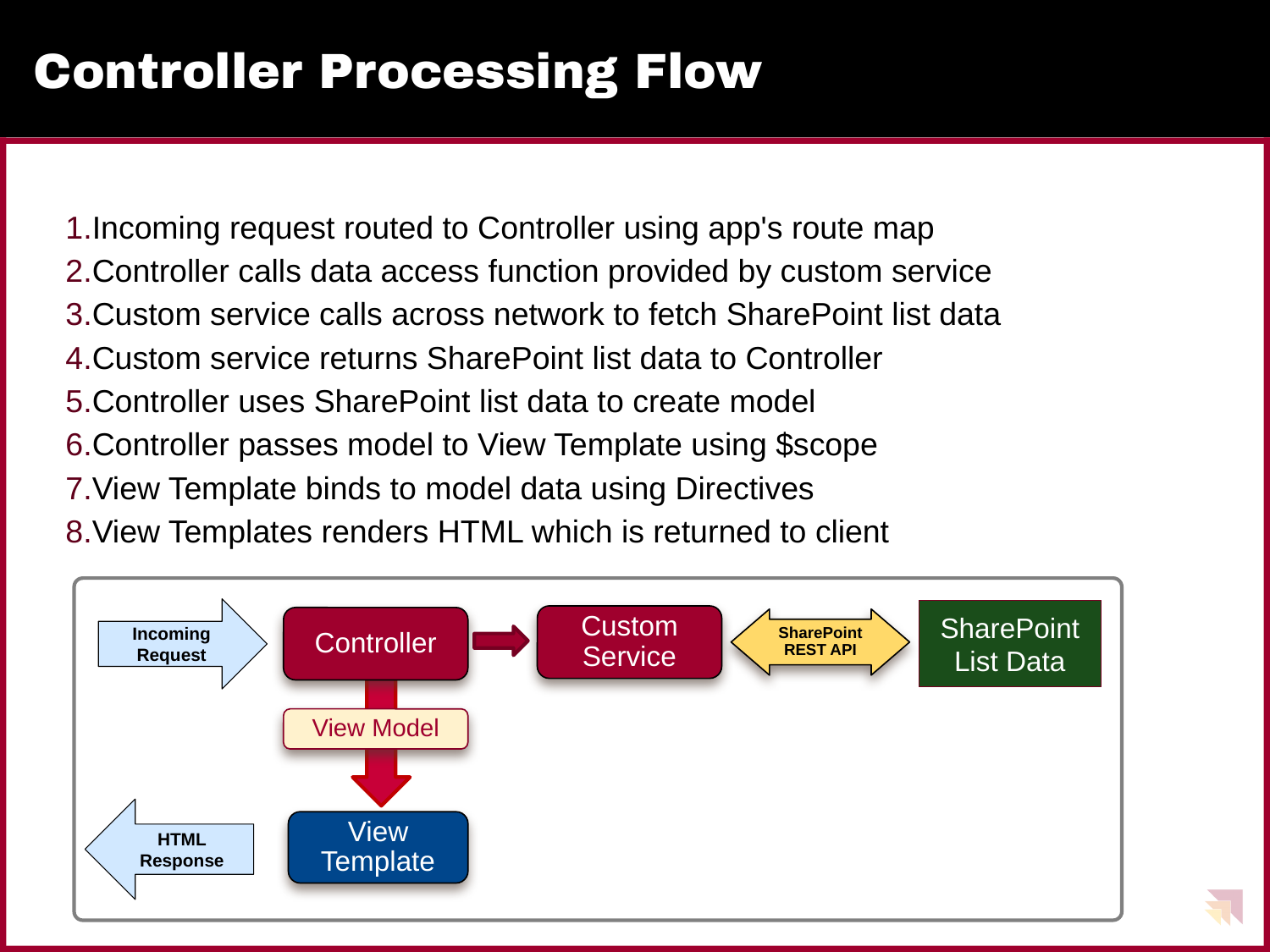

# Controller Processing Flow
Incoming request routed to Controller using app's route map
Controller calls data access function provided by custom service
Custom service calls across network to fetch SharePoint list data
Custom service returns SharePoint list data to Controller
Controller uses SharePoint list data to create model
Controller passes model to View Template using $scope
View Template binds to model data using Directives
View Templates renders HTML which is returned to client

Incoming Request
SharePoint
List Data
Custom Service
Controller
SharePoint REST API

View Model
HTML
Response
View Template